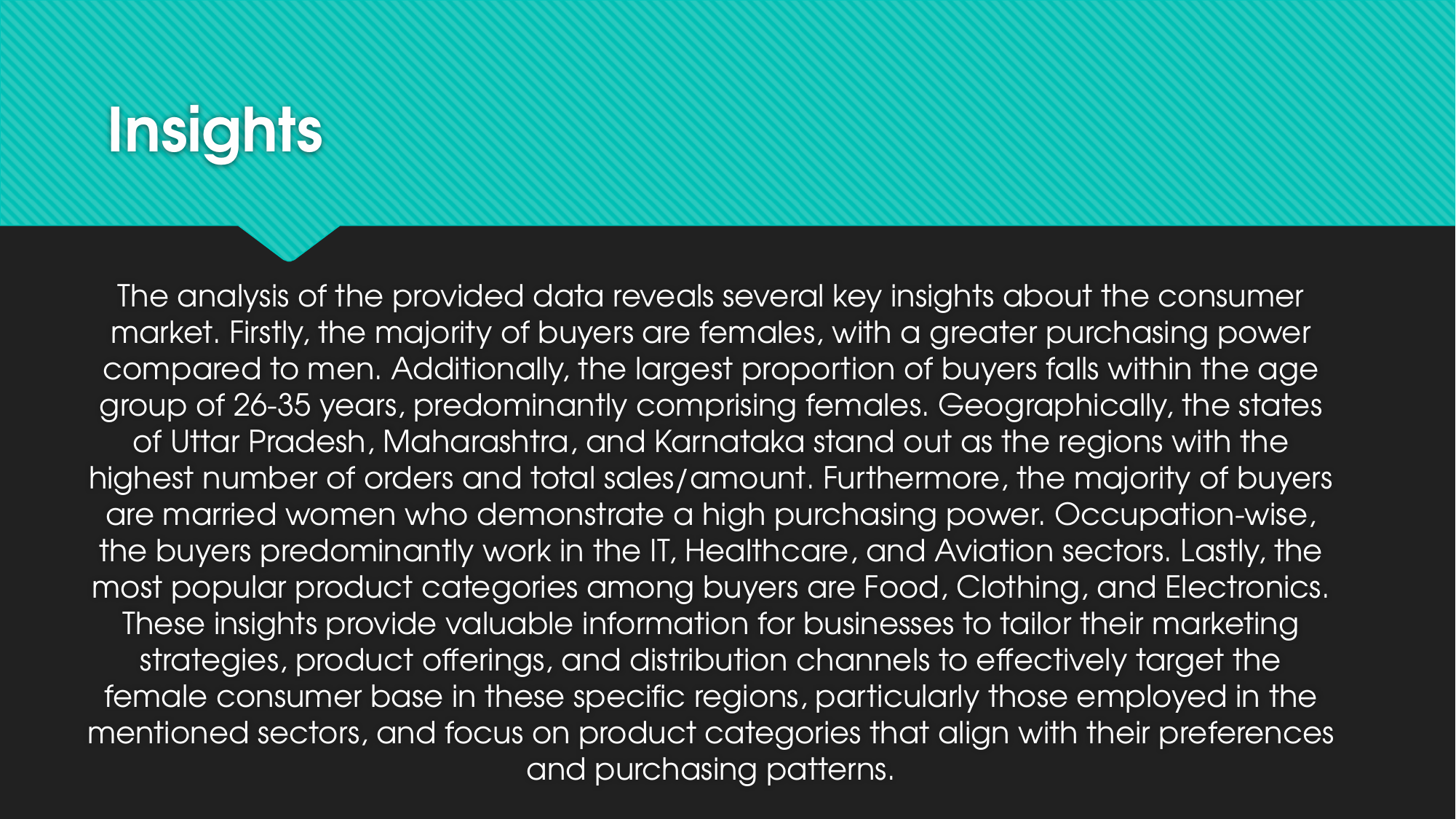

# Insights
The analysis of the provided data reveals several key insights about the consumer market. Firstly, the majority of buyers are females, with a greater purchasing power compared to men. Additionally, the largest proportion of buyers falls within the age group of 26-35 years, predominantly comprising females. Geographically, the states of Uttar Pradesh, Maharashtra, and Karnataka stand out as the regions with the highest number of orders and total sales/amount. Furthermore, the majority of buyers are married women who demonstrate a high purchasing power. Occupation-wise, the buyers predominantly work in the IT, Healthcare, and Aviation sectors. Lastly, the most popular product categories among buyers are Food, Clothing, and Electronics. These insights provide valuable information for businesses to tailor their marketing strategies, product offerings, and distribution channels to effectively target the female consumer base in these specific regions, particularly those employed in the mentioned sectors, and focus on product categories that align with their preferences and purchasing patterns.